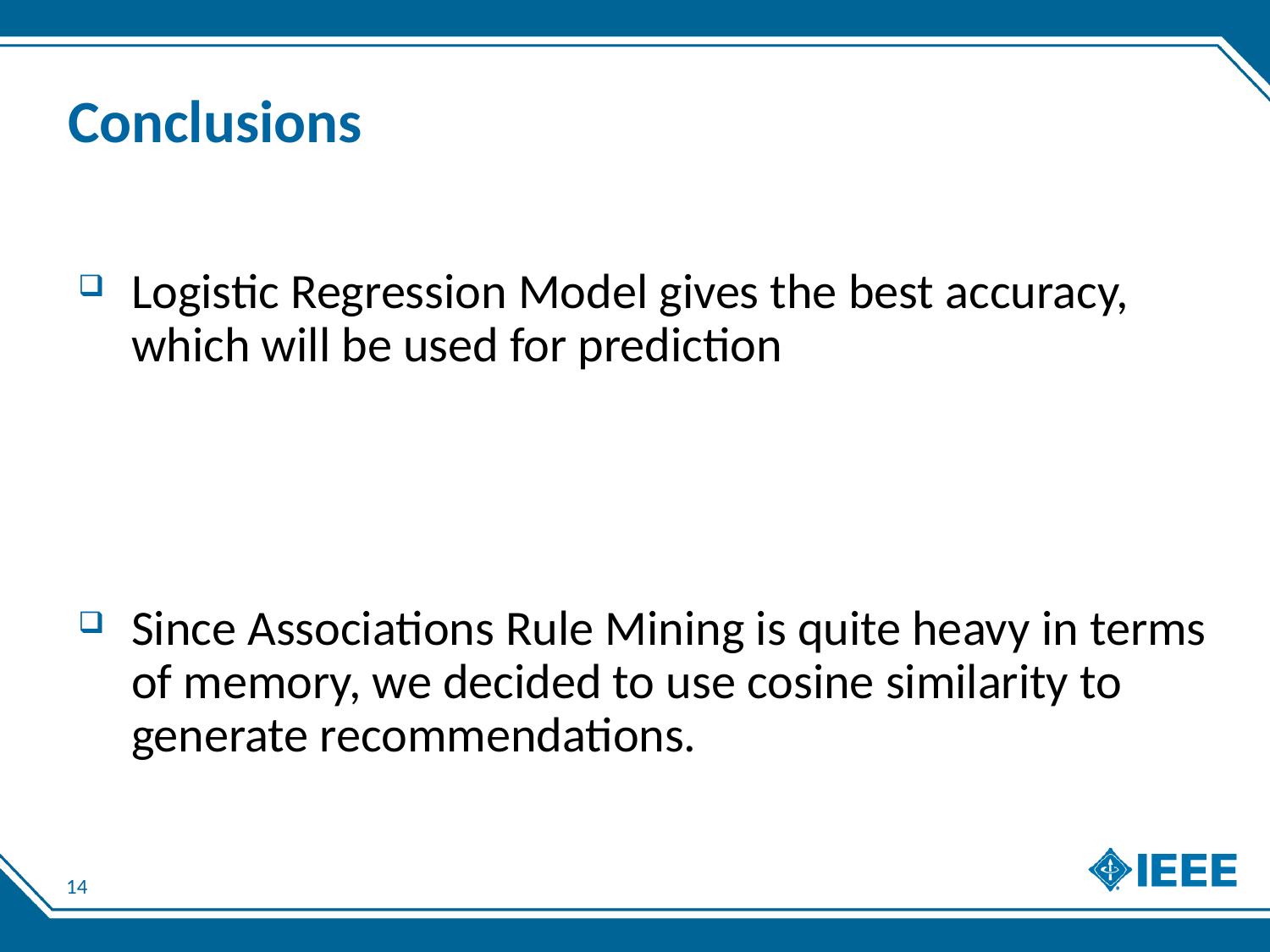

# Conclusions
Logistic Regression Model gives the best accuracy, which will be used for prediction

Since Associations Rule Mining is quite heavy in terms of memory, we decided to use cosine similarity to generate recommendations.